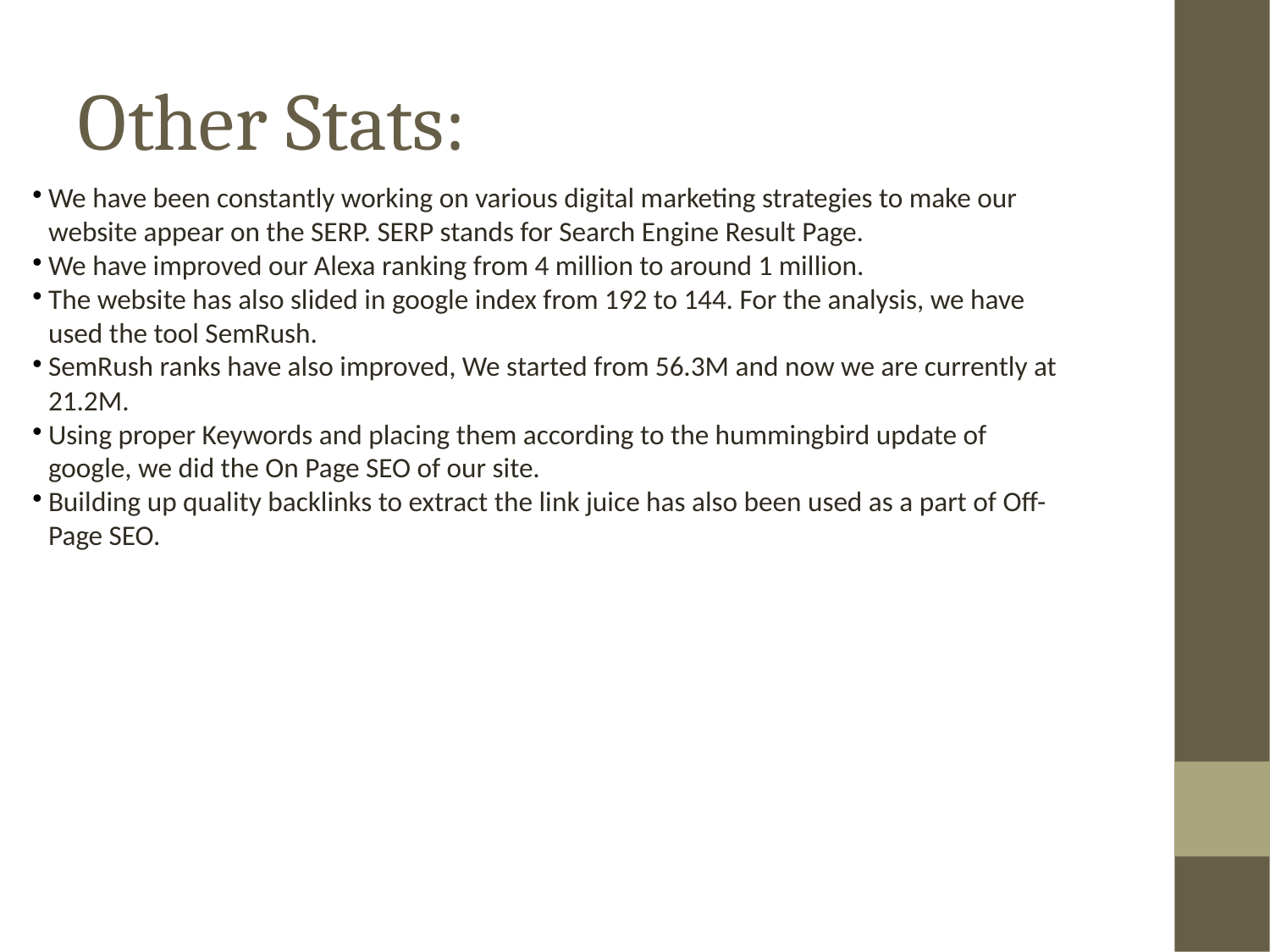

Other Stats:
We have been constantly working on various digital marketing strategies to make our website appear on the SERP. SERP stands for Search Engine Result Page.
We have improved our Alexa ranking from 4 million to around 1 million.
The website has also slided in google index from 192 to 144. For the analysis, we have used the tool SemRush.
SemRush ranks have also improved, We started from 56.3M and now we are currently at 21.2M.
Using proper Keywords and placing them according to the hummingbird update of google, we did the On Page SEO of our site.
Building up quality backlinks to extract the link juice has also been used as a part of Off-Page SEO.